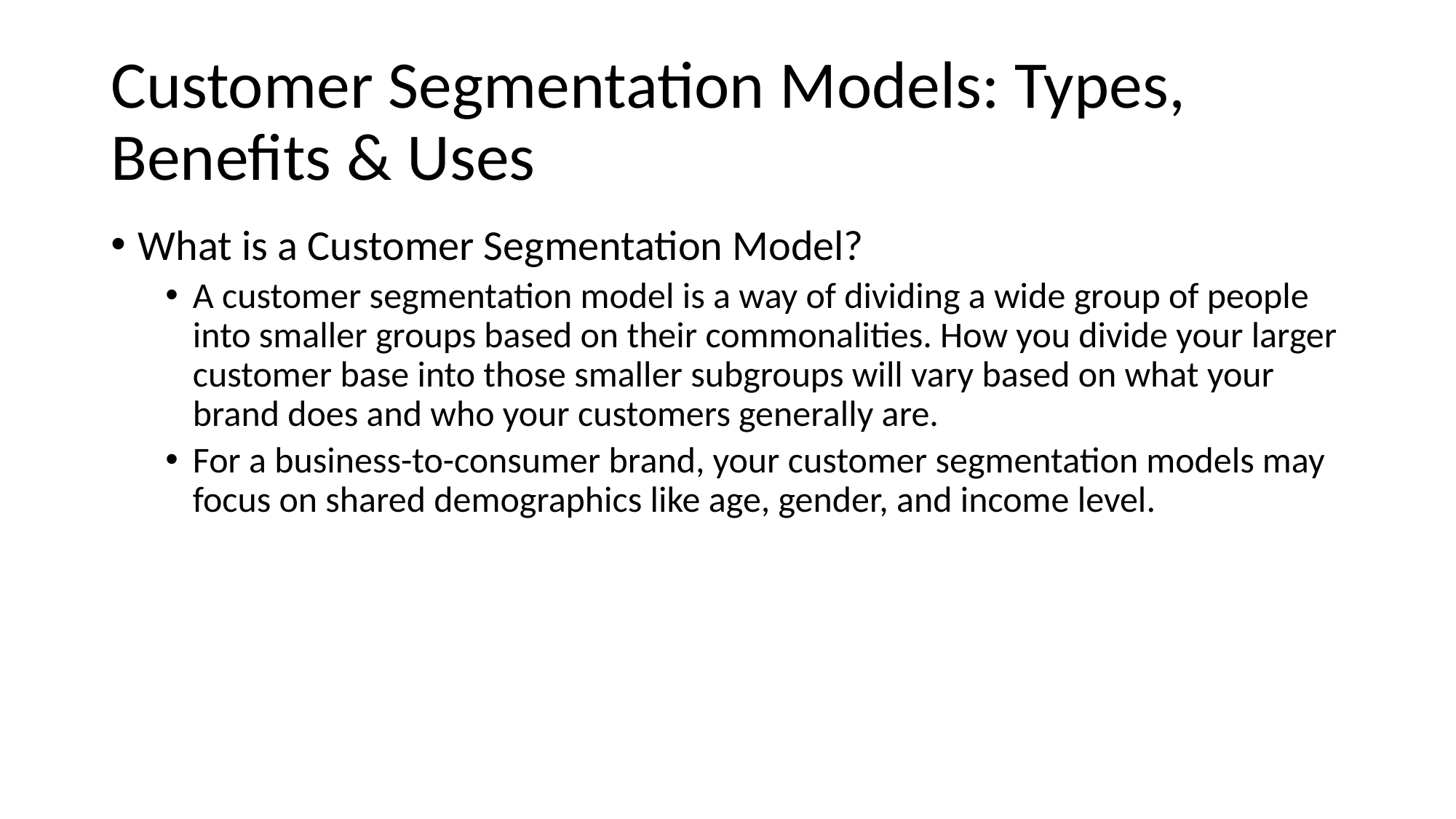

# Customer Segmentation Models: Types, Benefits & Uses
What is a Customer Segmentation Model?
A customer segmentation model is a way of dividing a wide group of people into smaller groups based on their commonalities. How you divide your larger customer base into those smaller subgroups will vary based on what your brand does and who your customers generally are.
For a business-to-consumer brand, your customer segmentation models may focus on shared demographics like age, gender, and income level.